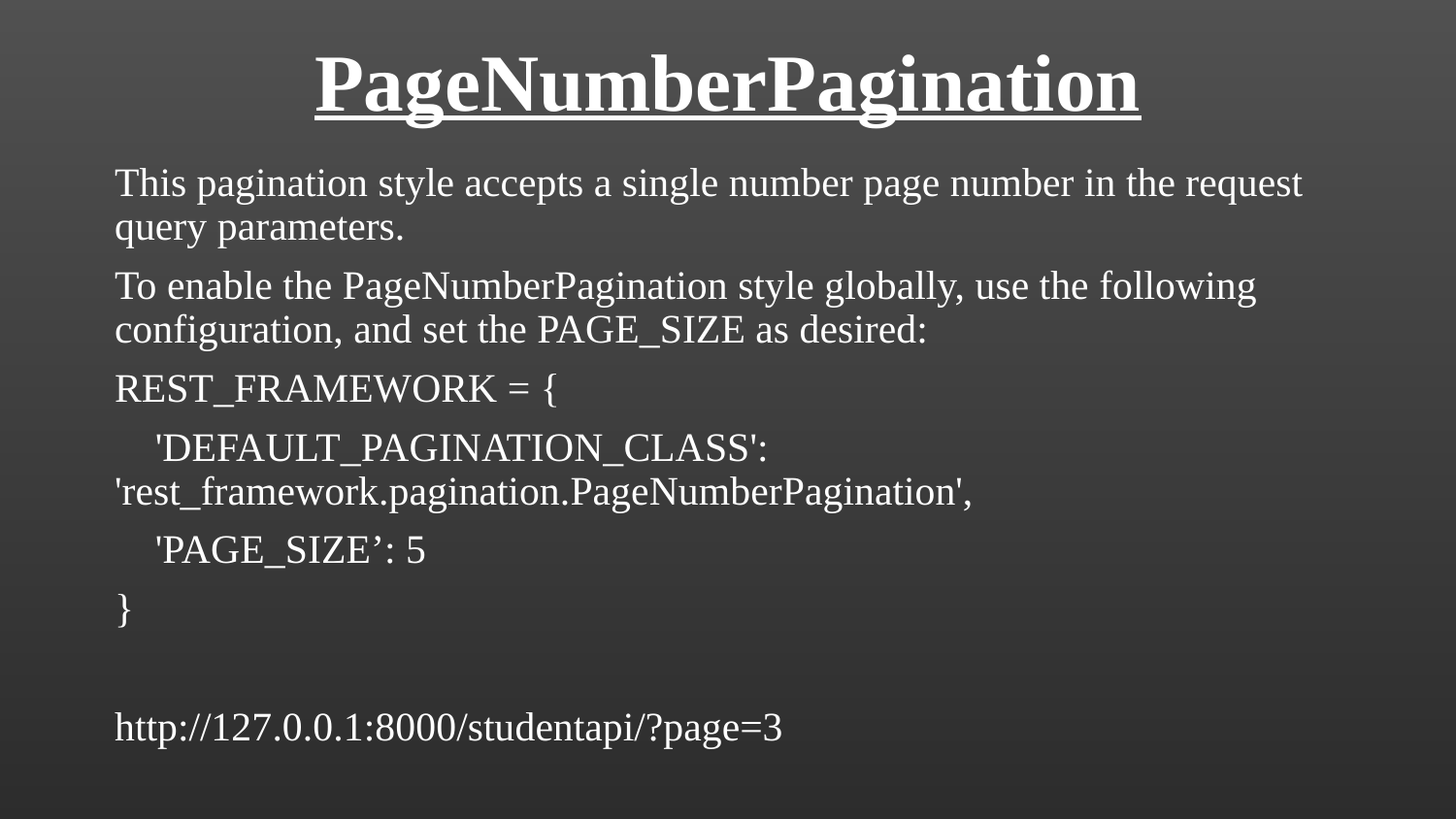

# PageNumberPagination
This pagination style accepts a single number page number in the request query parameters.
To enable the PageNumberPagination style globally, use the following configuration, and set the PAGE_SIZE as desired:
REST_FRAMEWORK = {
    'DEFAULT_PAGINATION_CLASS': 'rest_framework.pagination.PageNumberPagination',
    'PAGE_SIZE’: 5
}

http://127.0.0.1:8000/studentapi/?page=3